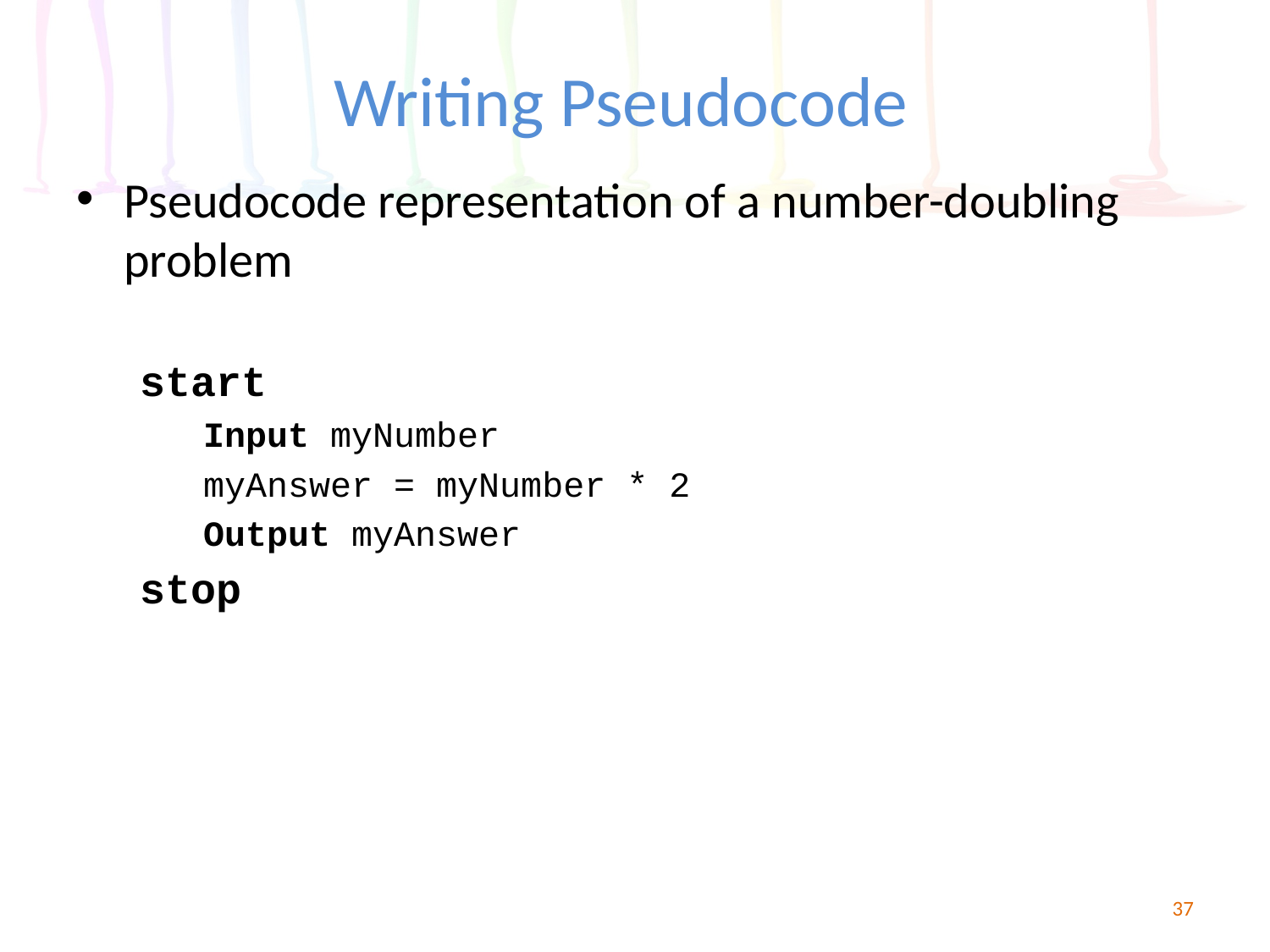

# Writing Pseudocode
Pseudocode representation of a number-doubling problem

start
Input myNumber
myAnswer = myNumber * 2
Output myAnswer
stop
37